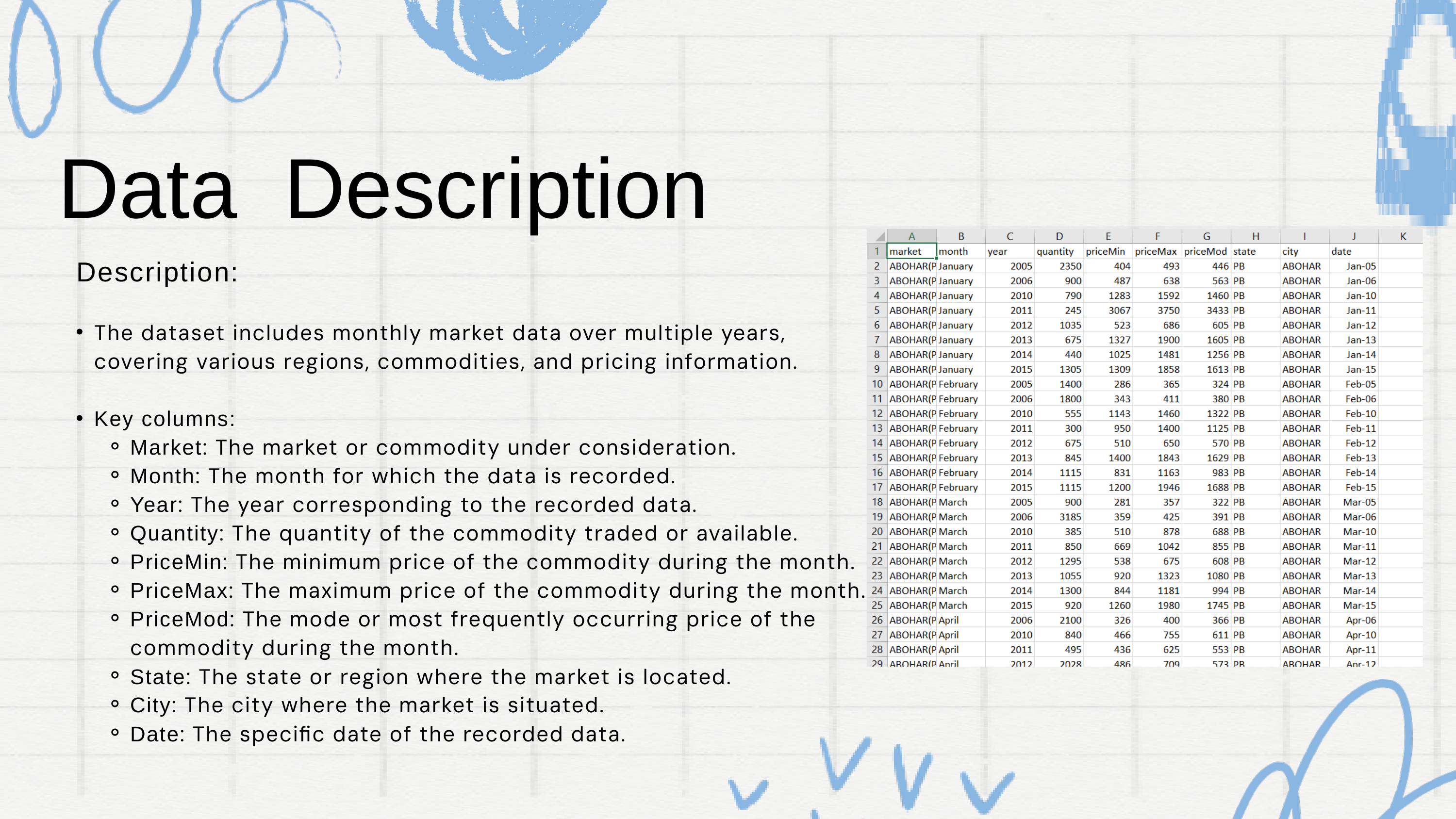

Data  Description

  Description:

The dataset includes monthly market data over multiple years, covering various regions, commodities, and pricing information.

Key columns:
Market: The market or commodity under consideration.
Month: The month for which the data is recorded.
Year: The year corresponding to the recorded data.
Quantity: The quantity of the commodity traded or available.
PriceMin: The minimum price of the commodity during the month.
PriceMax: The maximum price of the commodity during the month.
PriceMod: The mode or most frequently occurring price of the commodity during the month.
State: The state or region where the market is located.
City: The city where the market is situated.
Date: The specific date of the recorded data.